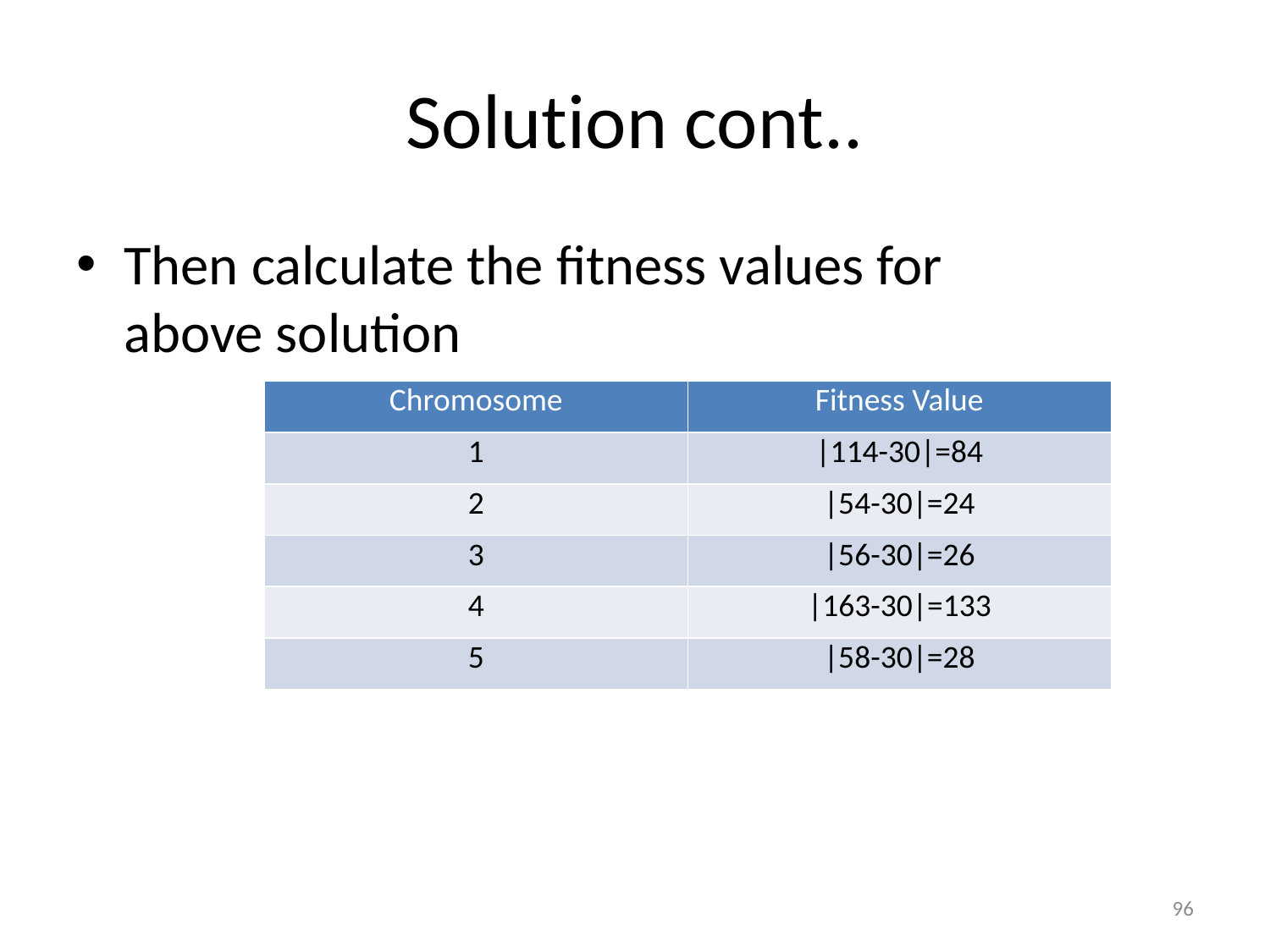

# Solution cont..
Then calculate the fitness values for above solution

| Chromosome | Fitness Value |
| --- | --- |
| 1 | |114-30|=84 |
| 2 | |54-30|=24 |
| 3 | |56-30|=26 |
| 4 | |163-30|=133 |
| 5 | |58-30|=28 |
96